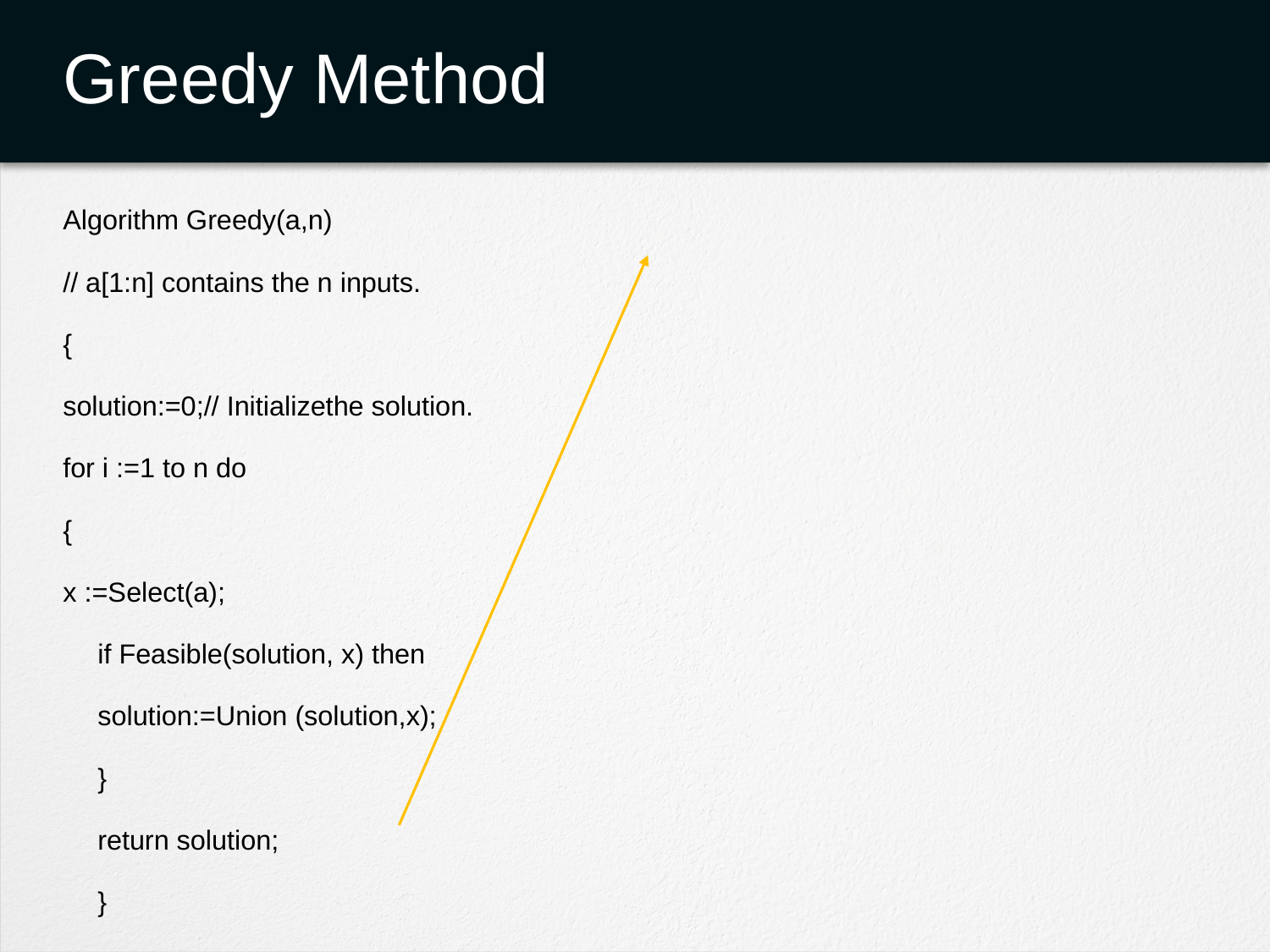

# Greedy Method
Algorithm Greedy(a,n)
// a[1:n] contains the n inputs.
{
solution:=0;// Initializethe solution.
for i :=1 to n do
{
x :=Select(a);
if Feasible(solution, x) then
solution:=Union (solution,x);
}
return solution;
}